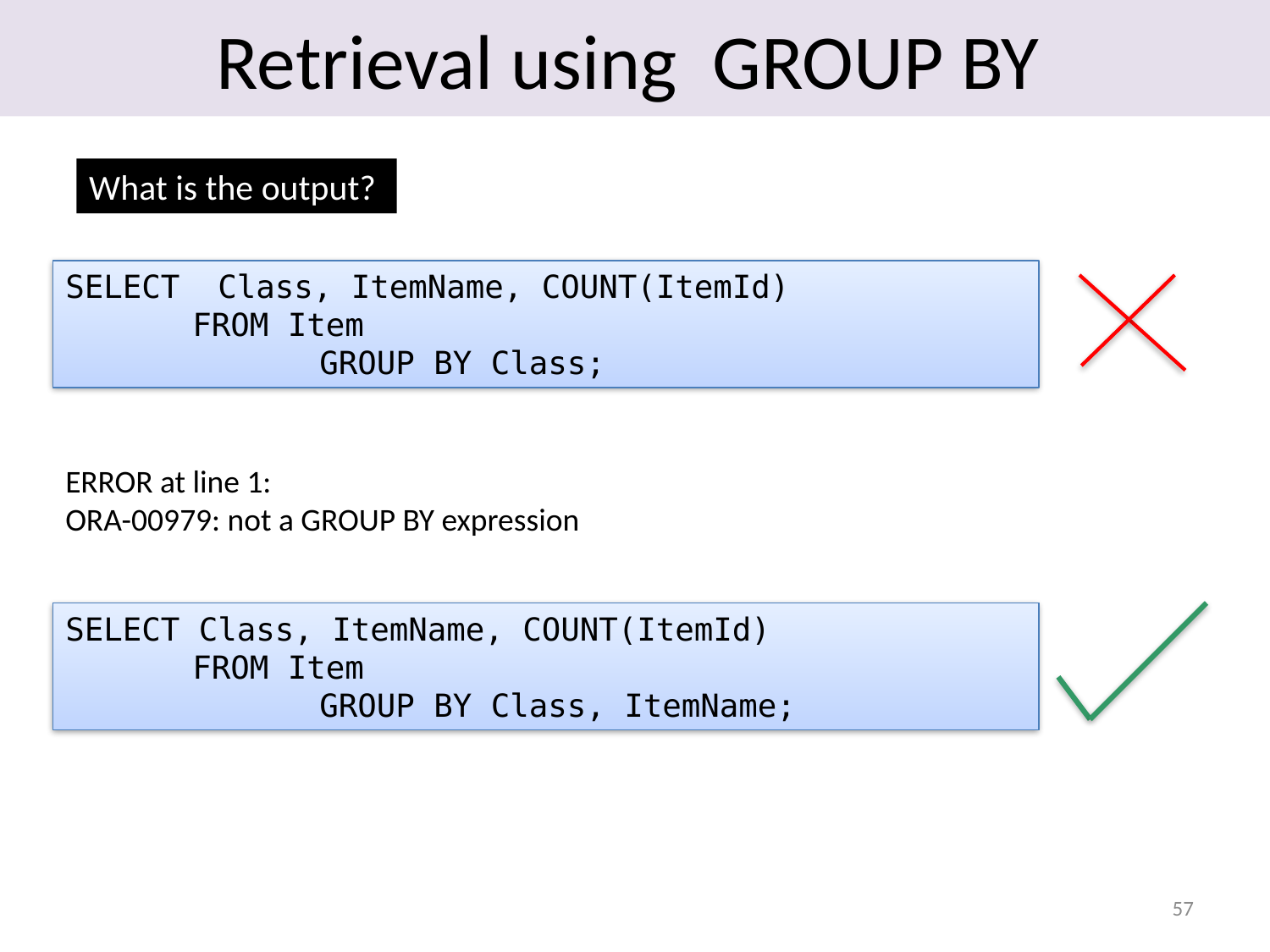

Retrieval using  GROUP BY
What is the output?
SELECT  Class, ItemName, COUNT(ItemId)
	FROM Item
		GROUP BY Class;

ERROR at line 1:
ORA-00979: not a GROUP BY expression
SELECT Class, ItemName, COUNT(ItemId)
	FROM Item
		GROUP BY Class, ItemName;

57